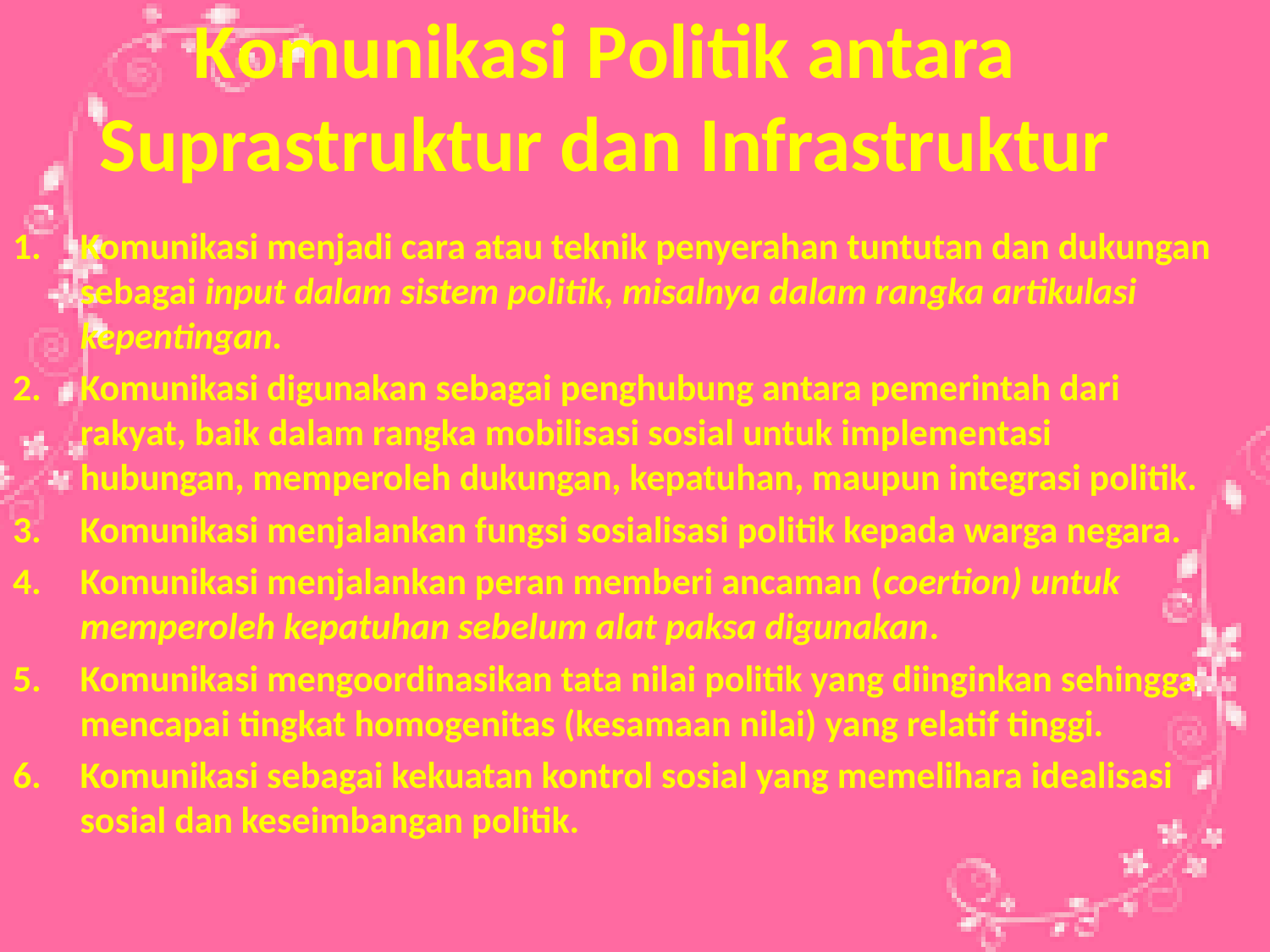

# Komunikasi Politik antara Suprastruktur dan Infrastruktur
Komunikasi menjadi cara atau teknik penyerahan tuntutan dan dukungan sebagai input dalam sistem politik, misalnya dalam rangka artikulasi kepentingan.
Komunikasi digunakan sebagai penghubung antara pemerintah dari rakyat, baik dalam rangka mobilisasi sosial untuk implementasi hubungan, memperoleh dukungan, kepatuhan, maupun integrasi politik.
Komunikasi menjalankan fungsi sosialisasi politik kepada warga negara.
Komunikasi menjalankan peran memberi ancaman (coertion) untuk memperoleh kepatuhan sebelum alat paksa digunakan.
Komunikasi mengoordinasikan tata nilai politik yang diinginkan sehingga mencapai tingkat homogenitas (kesamaan nilai) yang relatif tinggi.
Komunikasi sebagai kekuatan kontrol sosial yang memelihara idealisasi sosial dan keseimbangan politik.